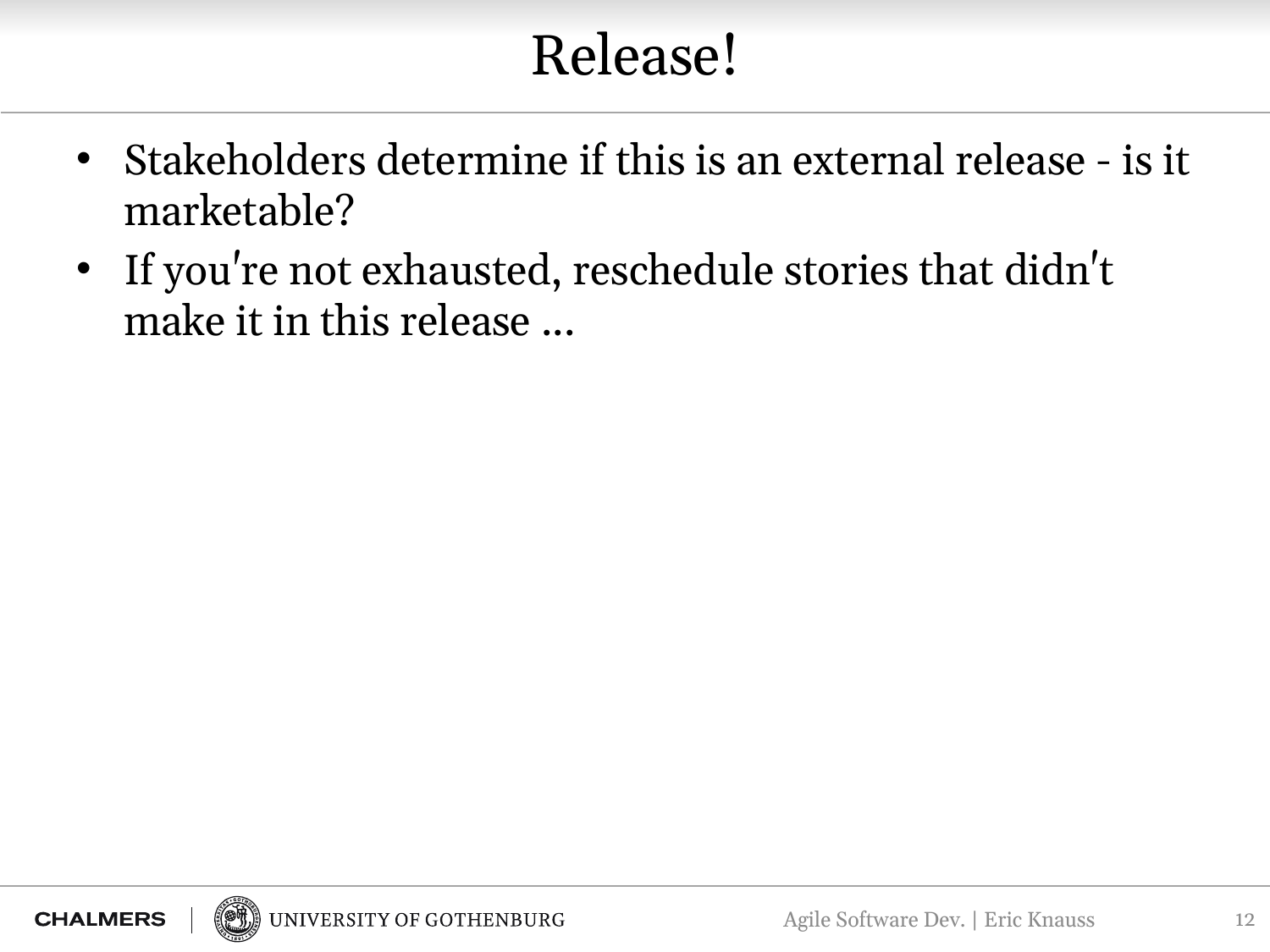

# Release!
Stakeholders determine if this is an external release - is it marketable?
If you're not exhausted, reschedule stories that didn't make it in this release ...
12
Agile Software Dev. | Eric Knauss